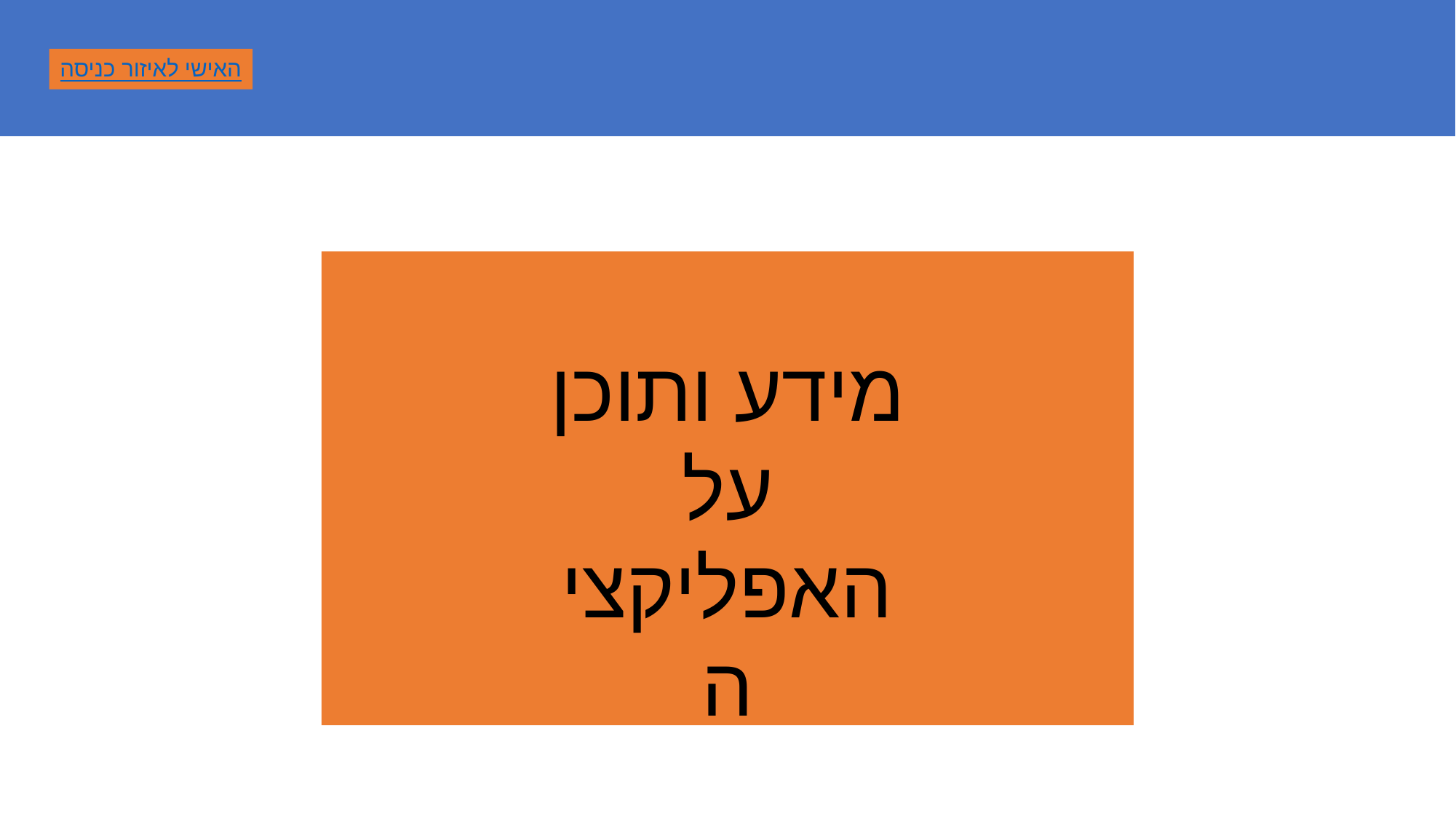

כניסה לאיזור האישי

מידע ותוכן על האפליקציה